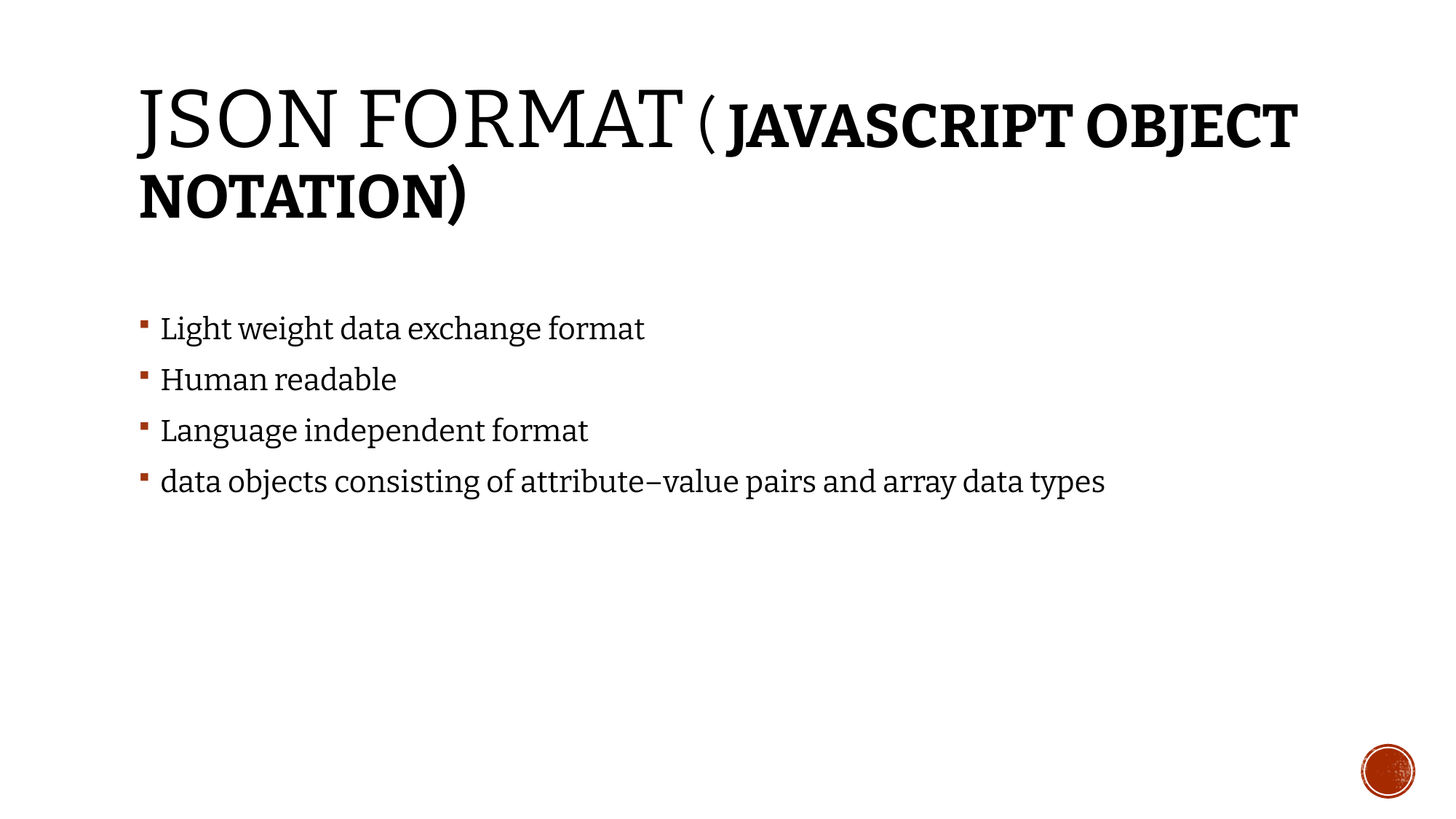

# JSON format ( JavaScript Object Notation)

Light weight data exchange format
Human readable
Language independent format
data objects consisting of attribute–value pairs and array data types